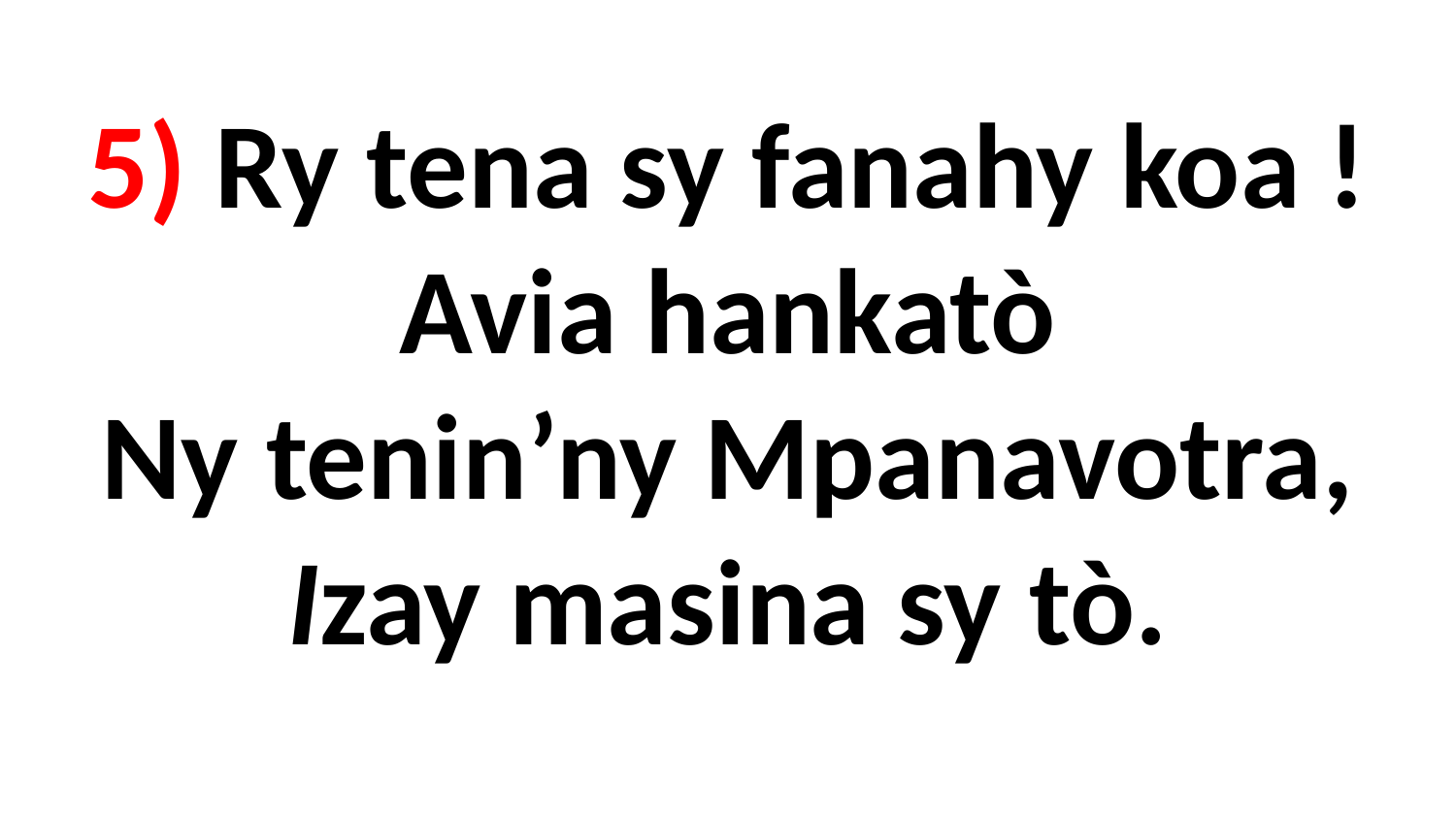

# 5) Ry tena sy fanahy koa ! Avia hankatò Ny tenin’ny Mpanavotra, Izay masina sy tò.